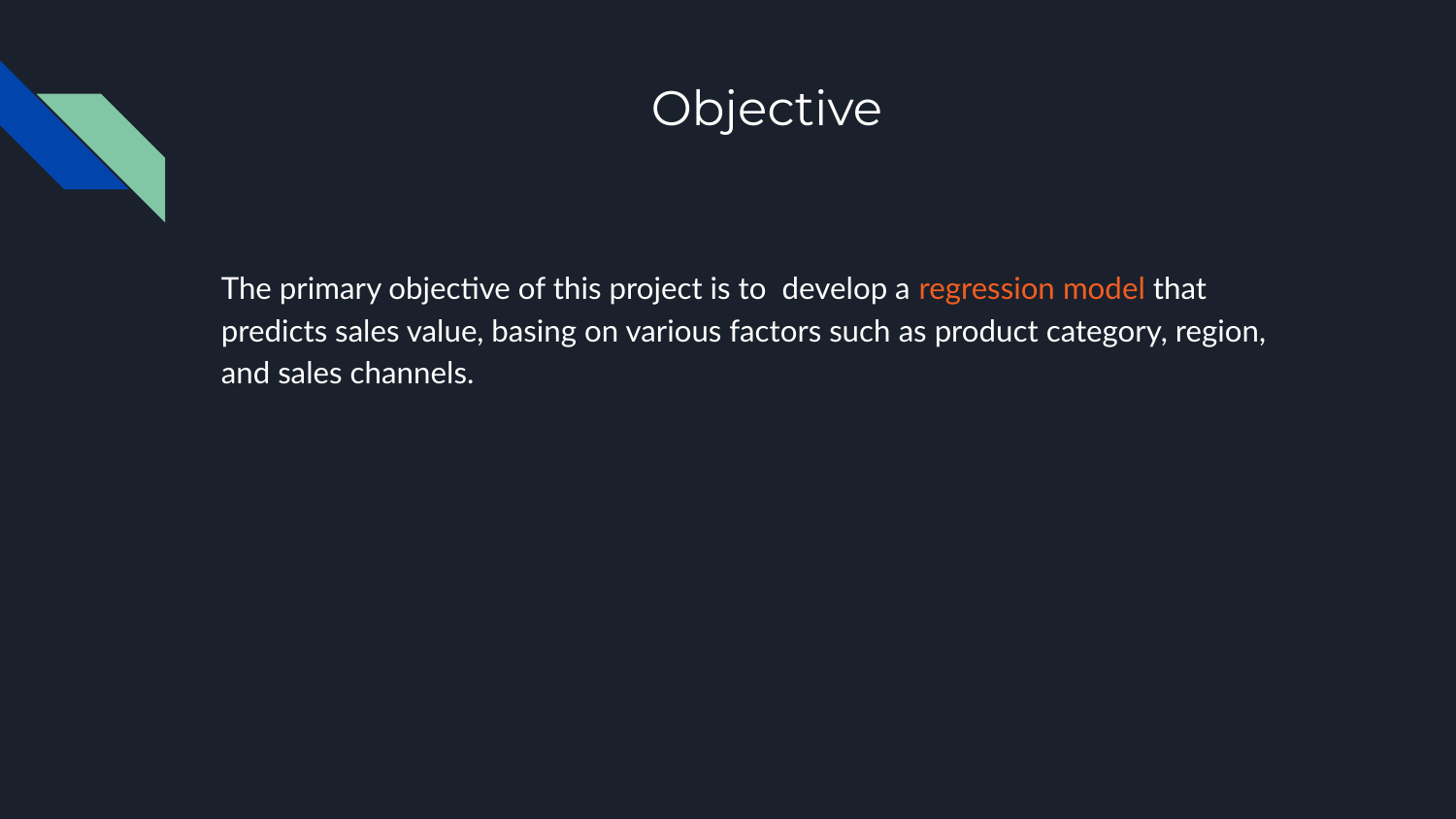

# Objective
The primary objective of this project is to  develop a regression model that predicts sales value, basing on various factors such as product category, region, and sales channels.